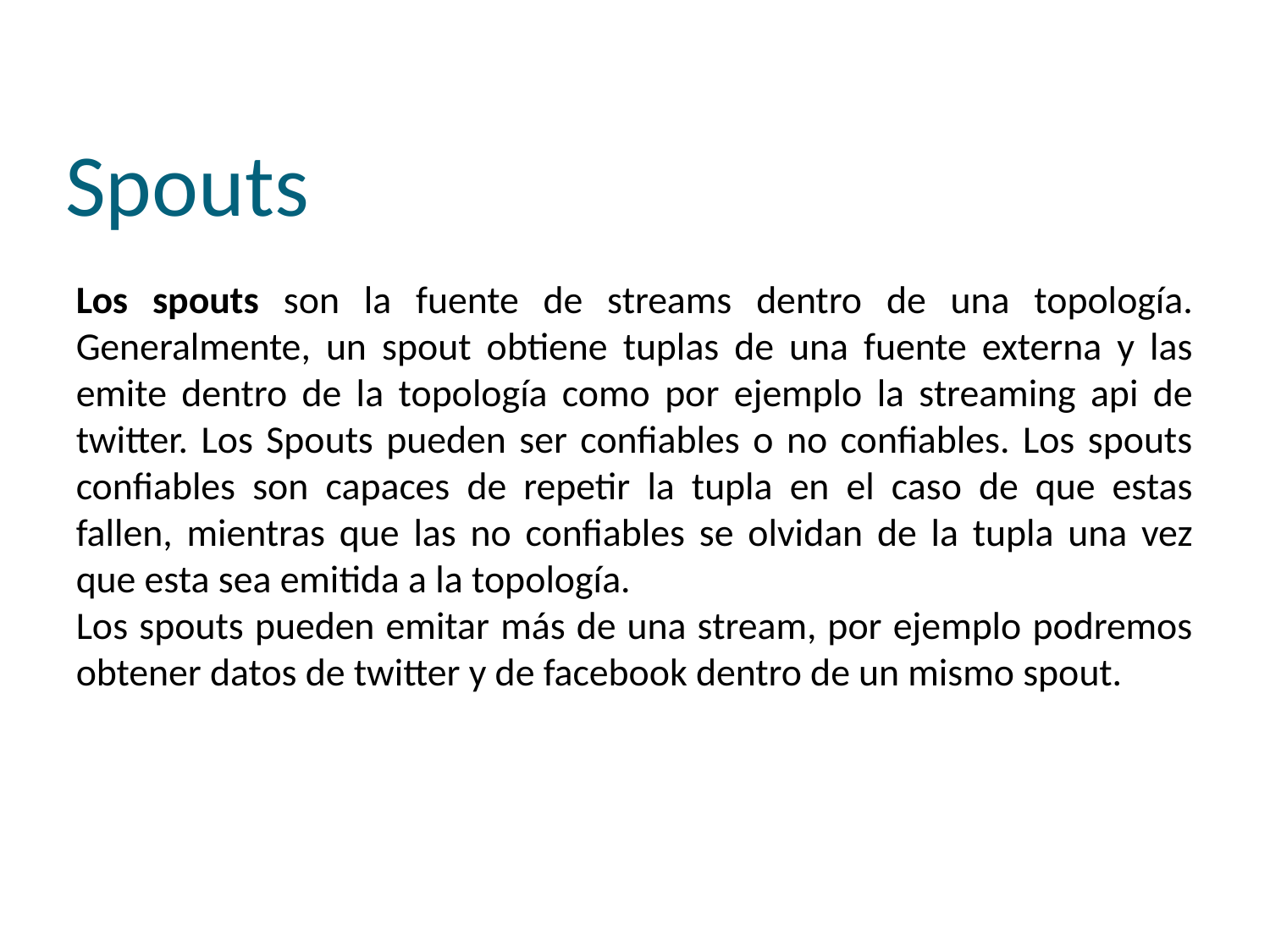

Spouts
Los spouts son la fuente de streams dentro de una topología. Generalmente, un spout obtiene tuplas de una fuente externa y las emite dentro de la topología como por ejemplo la streaming api de twitter. Los Spouts pueden ser confiables o no confiables. Los spouts confiables son capaces de repetir la tupla en el caso de que estas fallen, mientras que las no confiables se olvidan de la tupla una vez que esta sea emitida a la topología.
Los spouts pueden emitar más de una stream, por ejemplo podremos obtener datos de twitter y de facebook dentro de un mismo spout.